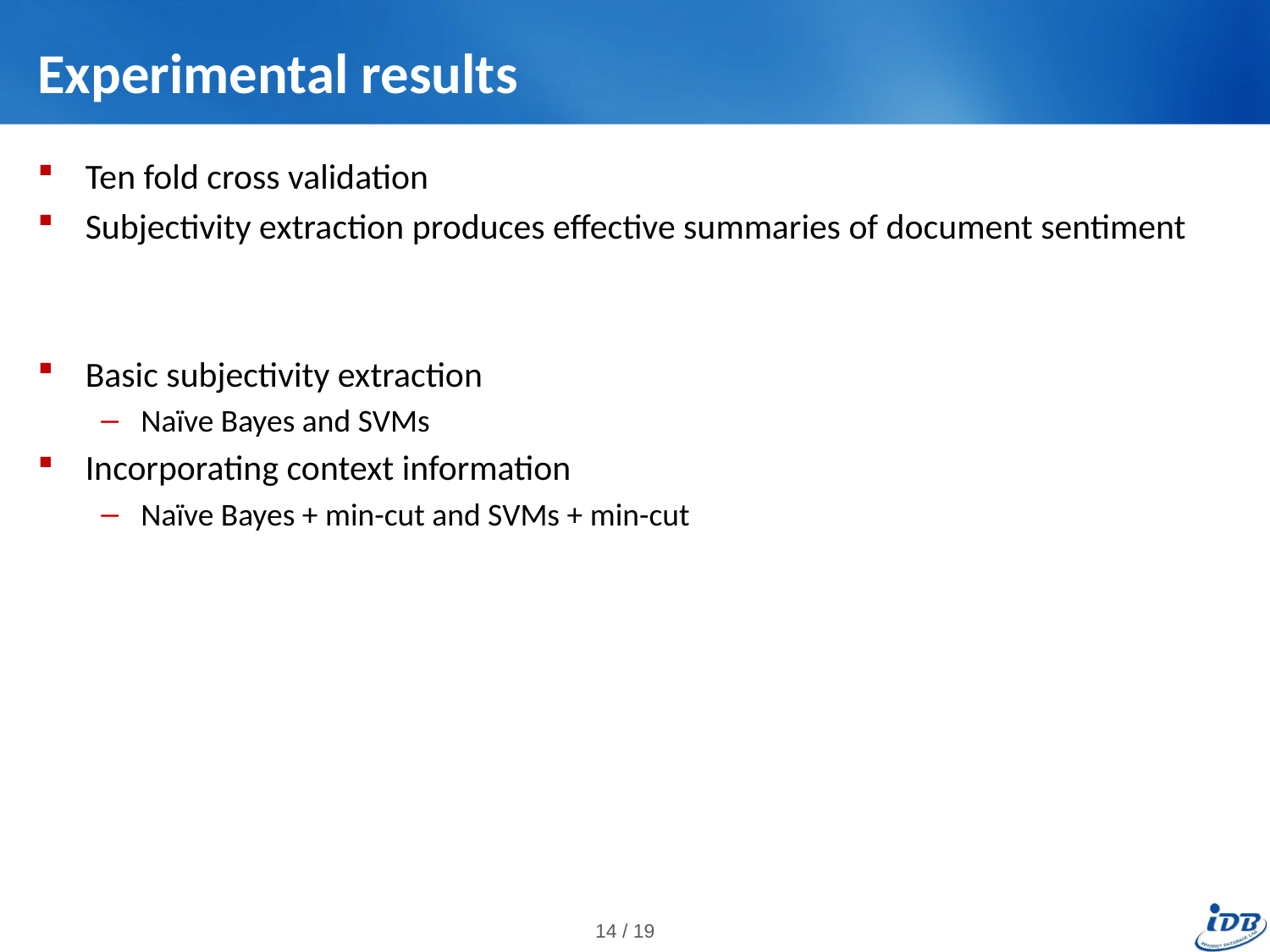

# Experimental results
Ten fold cross validation
Subjectivity extraction produces effective summaries of document sentiment

Basic subjectivity extraction
Naïve Bayes and SVMs
Incorporating context information
Naïve Bayes + min-cut and SVMs + min-cut